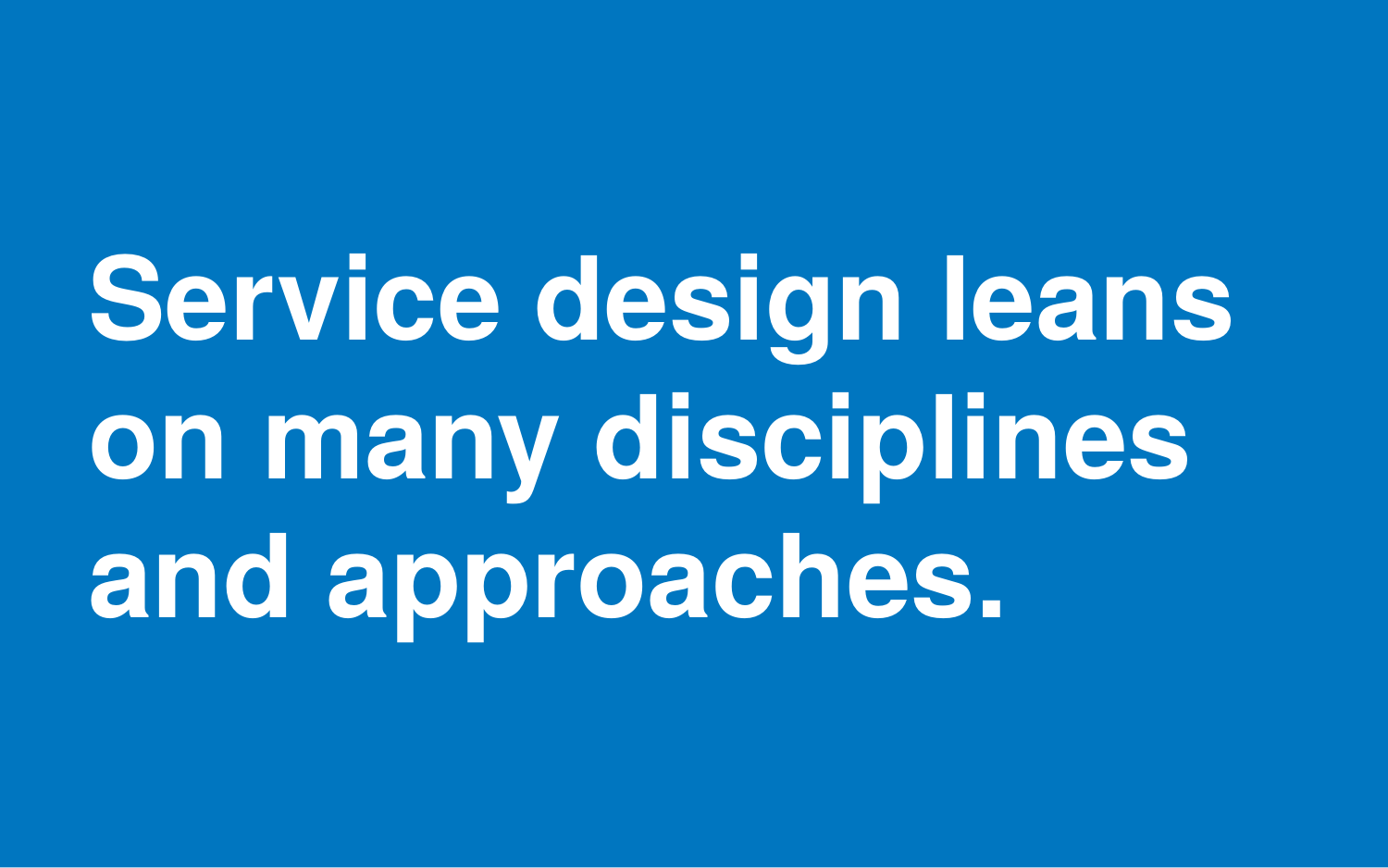

Service design leans on many disciplines and approaches.